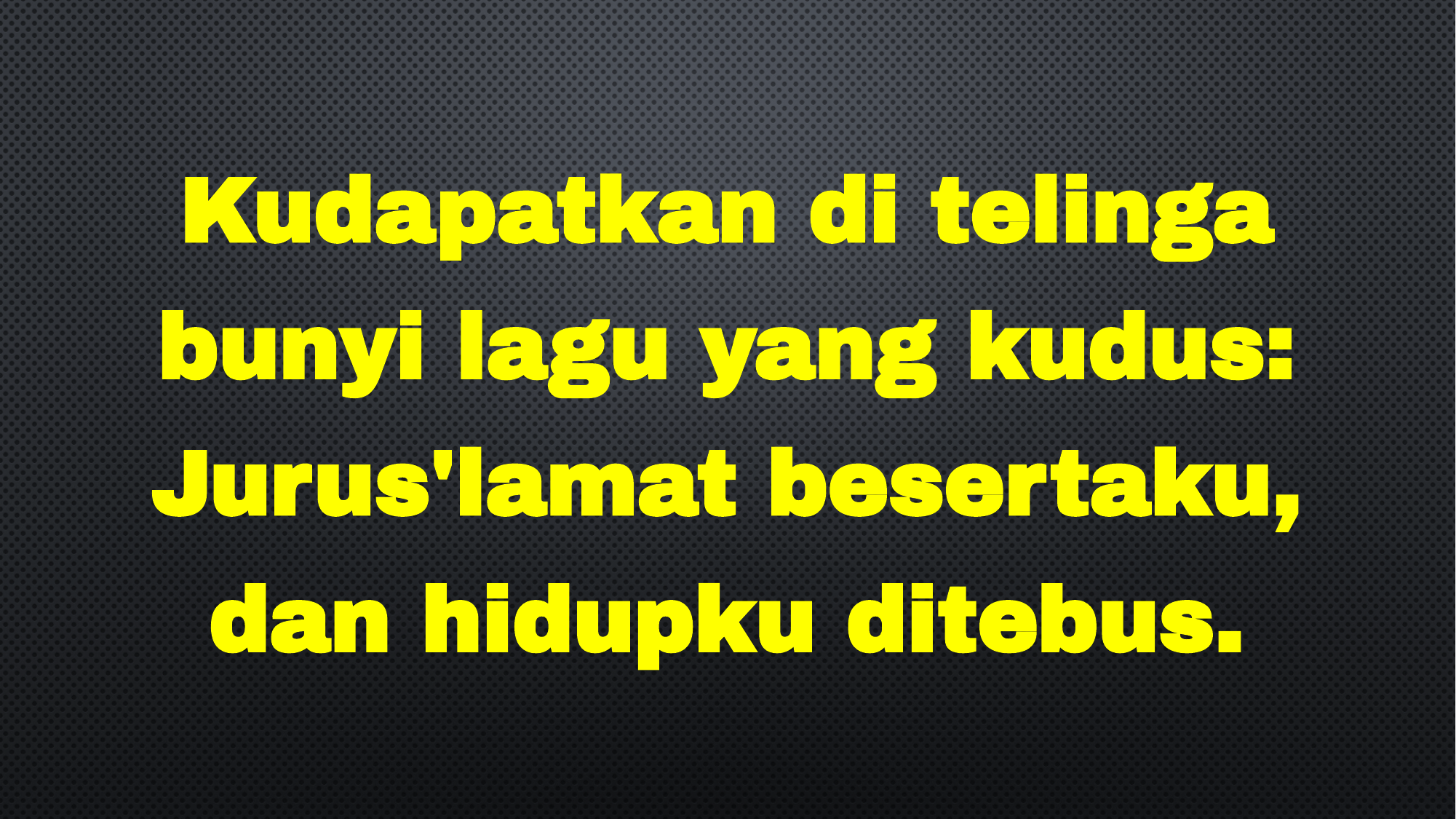

Kudapatkan di telinga
bunyi lagu yang kudus:
Jurus'lamat besertaku,
dan hidupku ditebus.